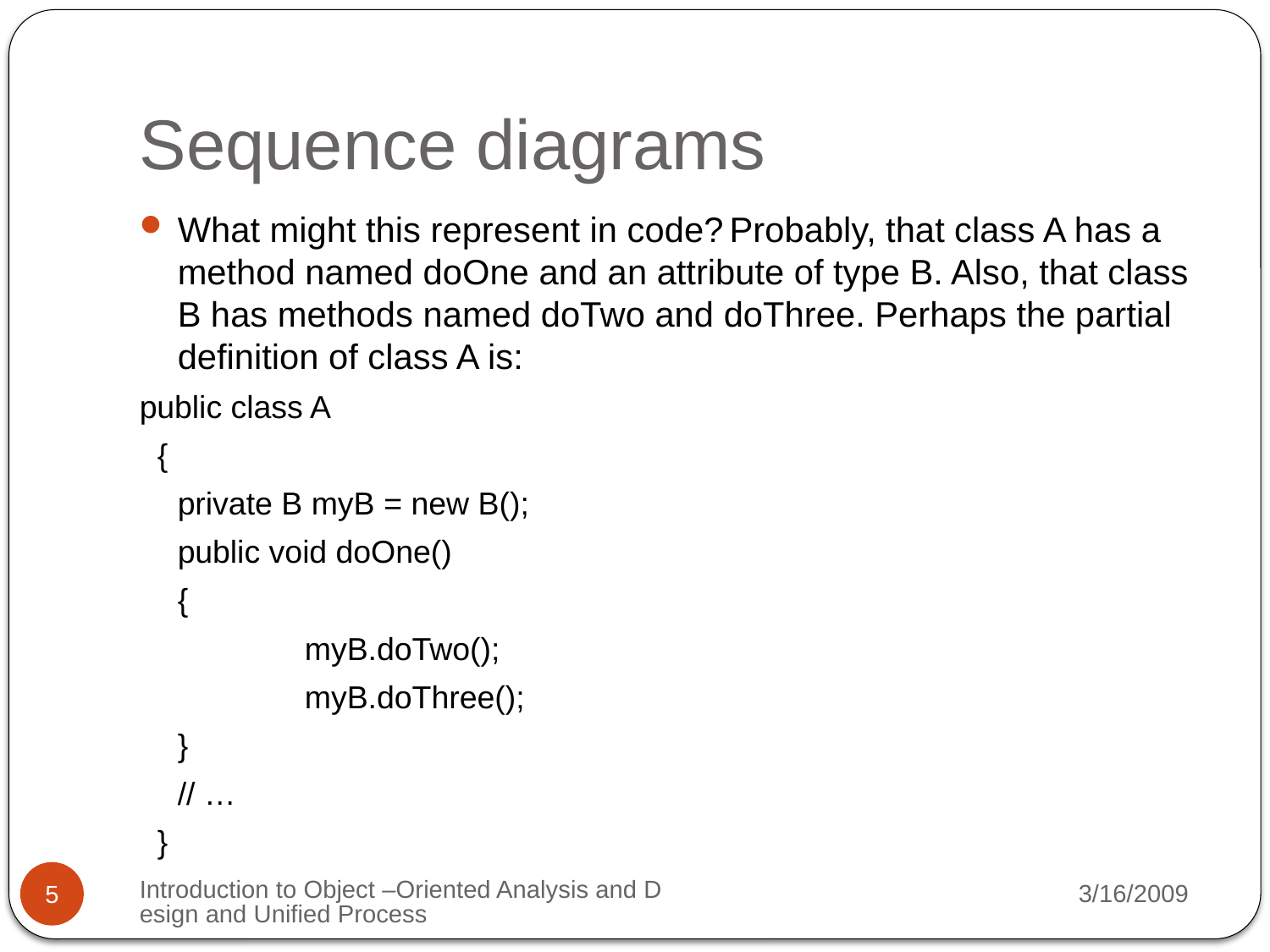

# Sequence diagrams
What might this represent in code? Probably, that class A has a method named doOne and an attribute of type B. Also, that class B has methods named doTwo and doThree. Perhaps the partial definition of class A is:
public class A
  {
	private B myB = new B();
	public void doOne()
	{
		myB.doTwo();
		myB.doThree();
	}
	// …
  }
Introduction to Object –Oriented Analysis and Design and Unified Process
3/16/2009
5